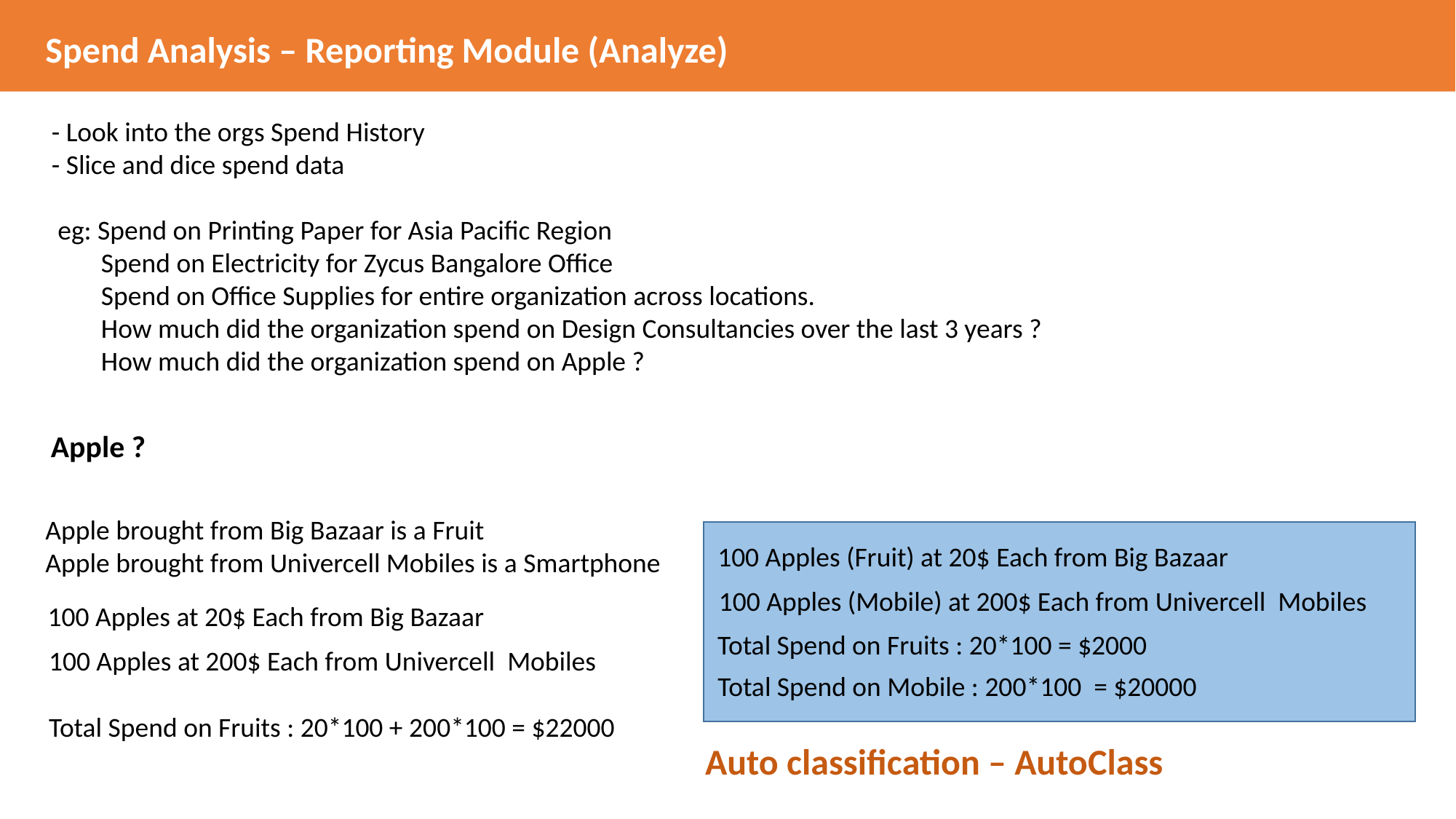

Spend Analysis – Reporting Module (Analyze)

 - Look into the orgs Spend History
 - Slice and dice spend data

  eg: Spend on Printing Paper for Asia Pacific Region
         Spend on Electricity for Zycus Bangalore Office
         Spend on Office Supplies for entire organization across locations.
         How much did the organization spend on Design Consultancies over the last 3 years ?
         How much did the organization spend on Apple ?
Apple ?
Apple brought from Big Bazaar is a Fruit
Apple brought from Univercell Mobiles is a Smartphone
100 Apples at 20$ Each from Big Bazaar
100 Apples at 200$ Each from Univercell  Mobiles
Total Spend on Fruits : 20*100 + 200*100 = $22000

100 Apples (Fruit) at 20$ Each from Big Bazaar
100 Apples (Mobile) at 200$ Each from Univercell  Mobiles
Total Spend on Fruits : 20*100 = $2000
Total Spend on Mobile : 200*100  = $20000
Auto classification – AutoClass